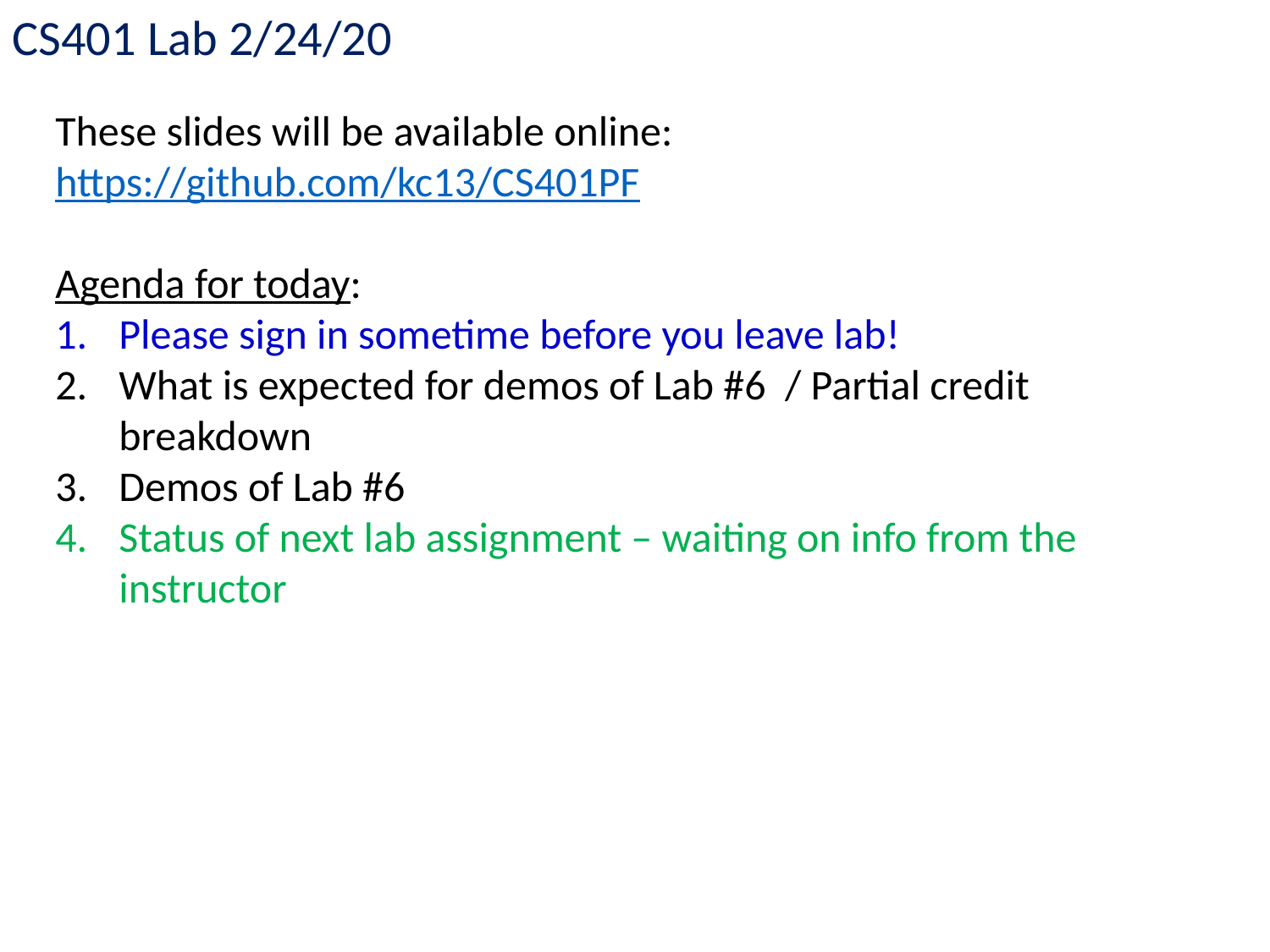

CS401 Lab 2/24/20
These slides will be available online:
https://github.com/kc13/CS401PF

Agenda for today:
Please sign in sometime before you leave lab!
What is expected for demos of Lab #6  / Partial credit breakdown
Demos of Lab #6
Status of next lab assignment – waiting on info from the instructor